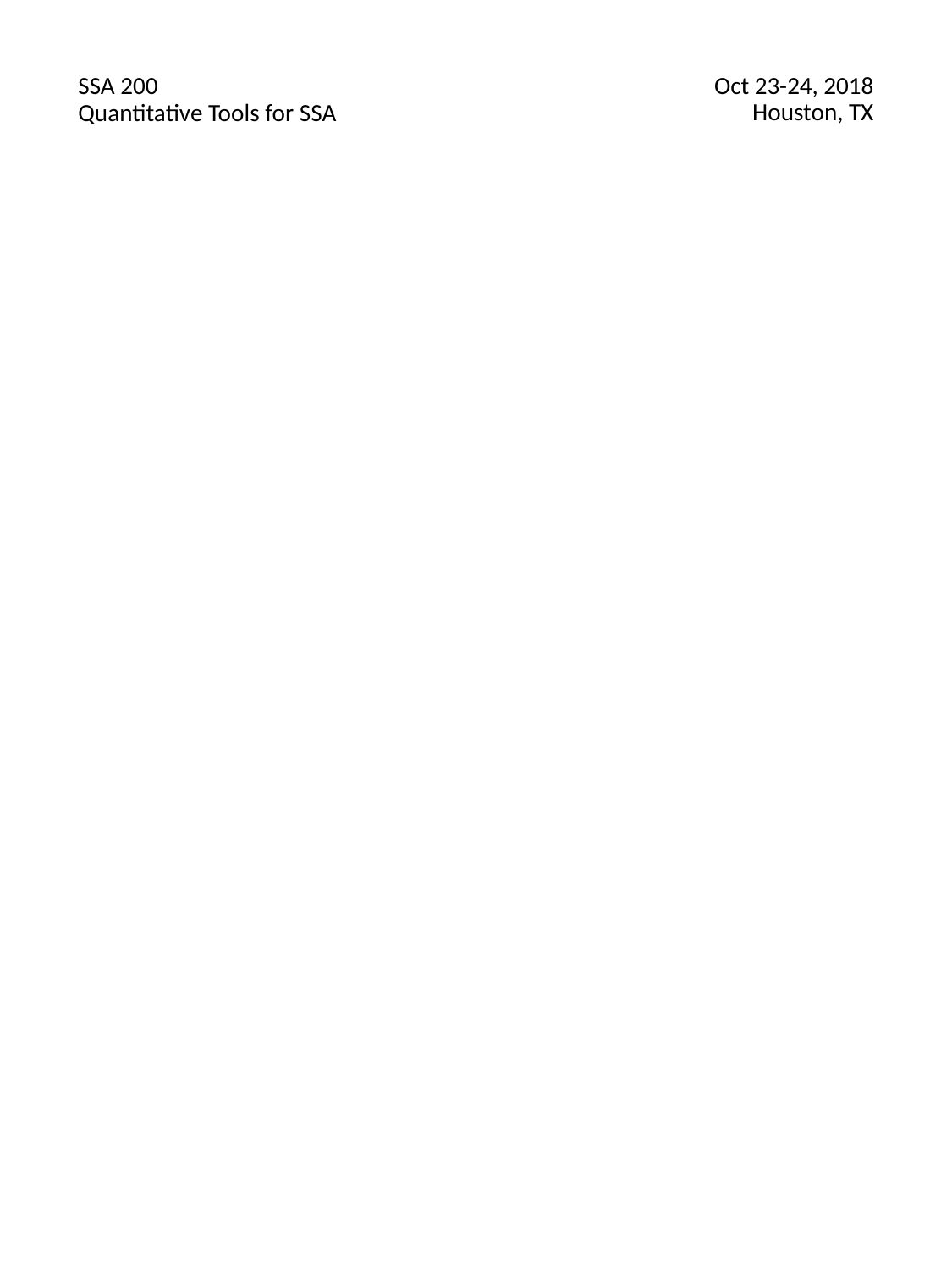

# SSA 200 Quantitative Tools for SSA
Oct 23-24, 2018
Houston, TX